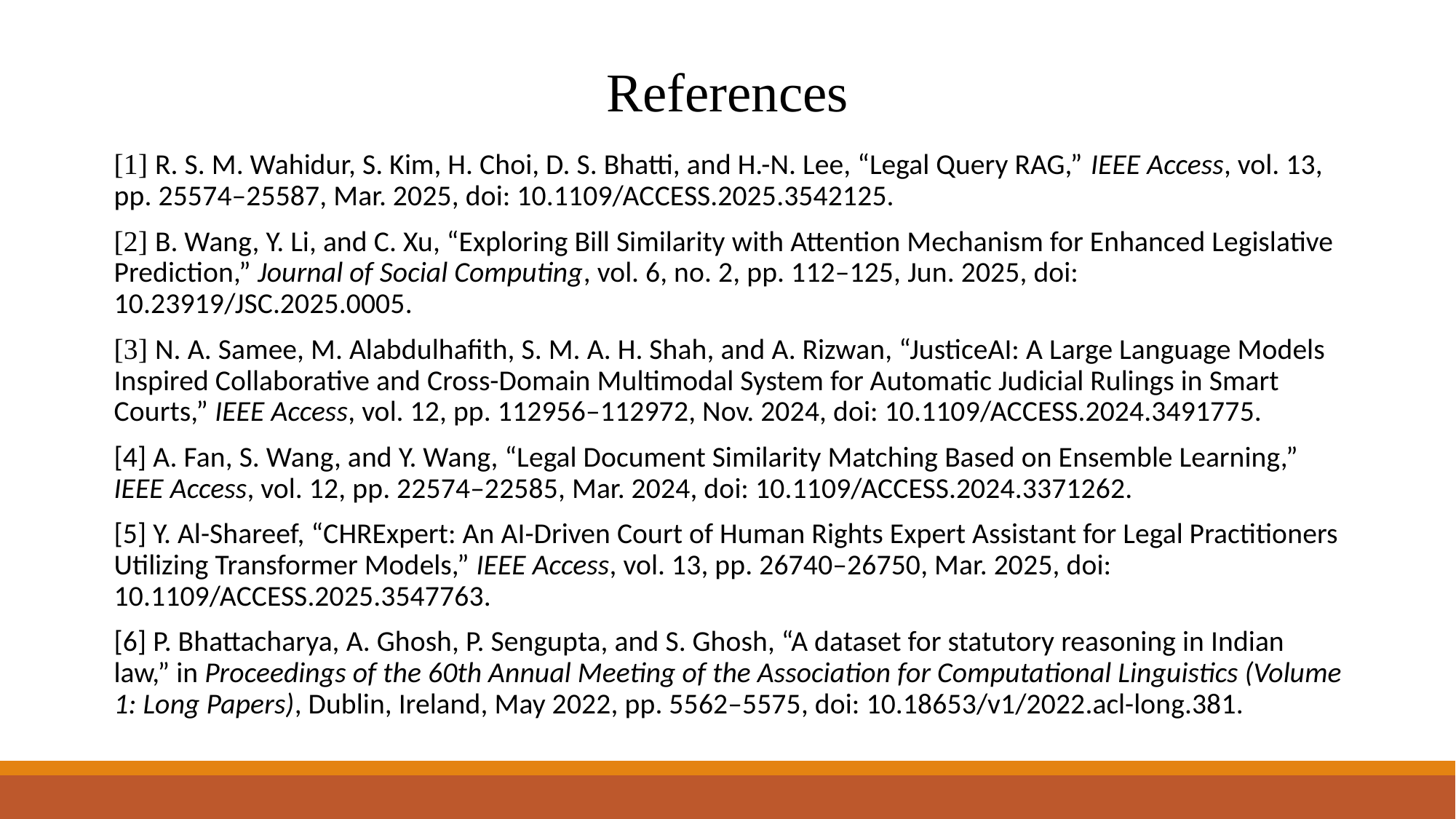

# References
[1] R. S. M. Wahidur, S. Kim, H. Choi, D. S. Bhatti, and H.-N. Lee, “Legal Query RAG,” IEEE Access, vol. 13, pp. 25574–25587, Mar. 2025, doi: 10.1109/ACCESS.2025.3542125.
[2] B. Wang, Y. Li, and C. Xu, “Exploring Bill Similarity with Attention Mechanism for Enhanced Legislative Prediction,” Journal of Social Computing, vol. 6, no. 2, pp. 112–125, Jun. 2025, doi: 10.23919/JSC.2025.0005.
[3] N. A. Samee, M. Alabdulhafith, S. M. A. H. Shah, and A. Rizwan, “JusticeAI: A Large Language Models Inspired Collaborative and Cross-Domain Multimodal System for Automatic Judicial Rulings in Smart Courts,” IEEE Access, vol. 12, pp. 112956–112972, Nov. 2024, doi: 10.1109/ACCESS.2024.3491775.
[4] A. Fan, S. Wang, and Y. Wang, “Legal Document Similarity Matching Based on Ensemble Learning,” IEEE Access, vol. 12, pp. 22574–22585, Mar. 2024, doi: 10.1109/ACCESS.2024.3371262.
[5] Y. Al-Shareef, “CHRExpert: An AI-Driven Court of Human Rights Expert Assistant for Legal Practitioners Utilizing Transformer Models,” IEEE Access, vol. 13, pp. 26740–26750, Mar. 2025, doi: 10.1109/ACCESS.2025.3547763.
[6] P. Bhattacharya, A. Ghosh, P. Sengupta, and S. Ghosh, “A dataset for statutory reasoning in Indian law,” in Proceedings of the 60th Annual Meeting of the Association for Computational Linguistics (Volume 1: Long Papers), Dublin, Ireland, May 2022, pp. 5562–5575, doi: 10.18653/v1/2022.acl-long.381.